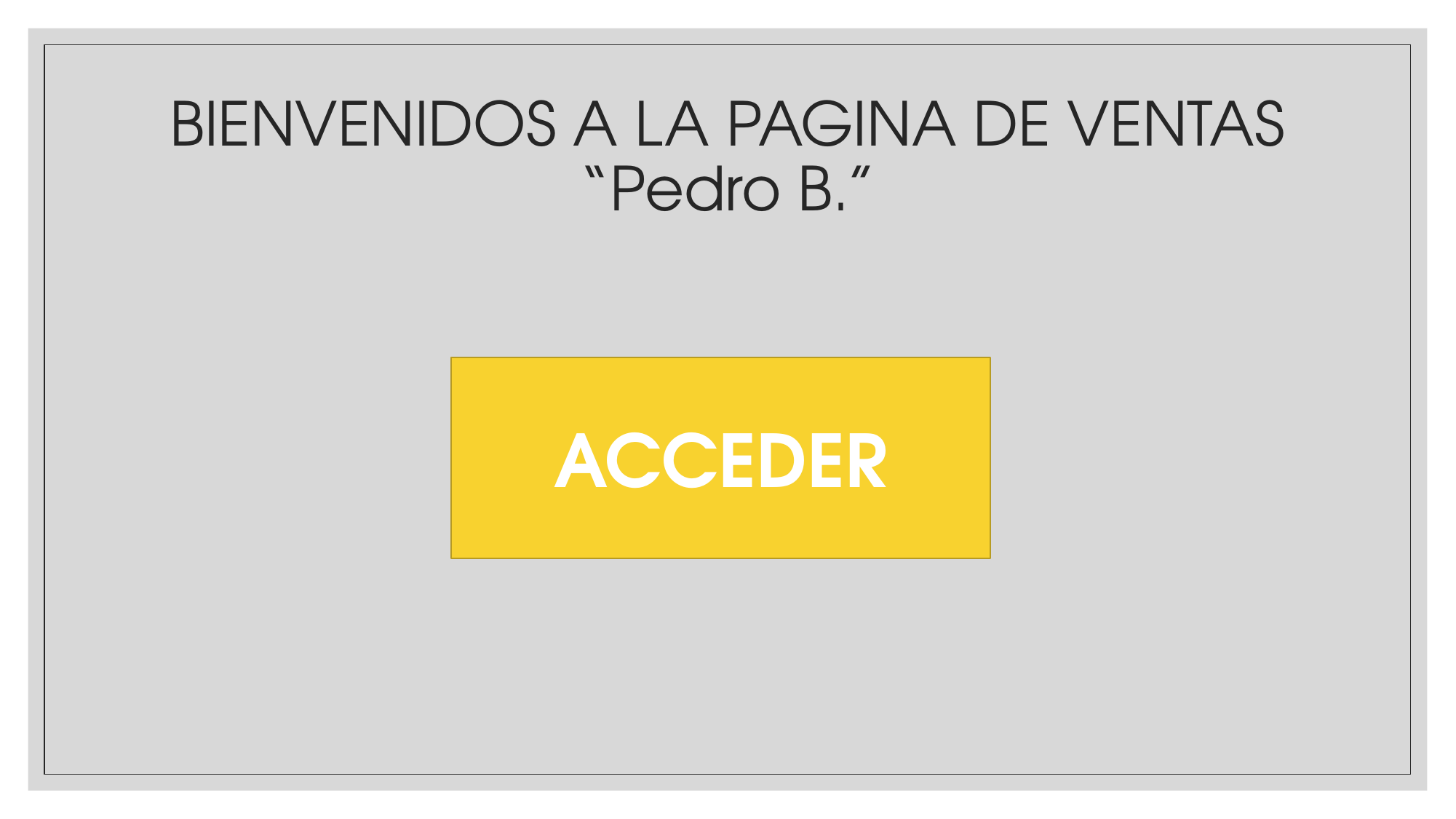

# BIENVENIDOS A LA PAGINA DE VENTAS “Pedro B.”
ACCEDER